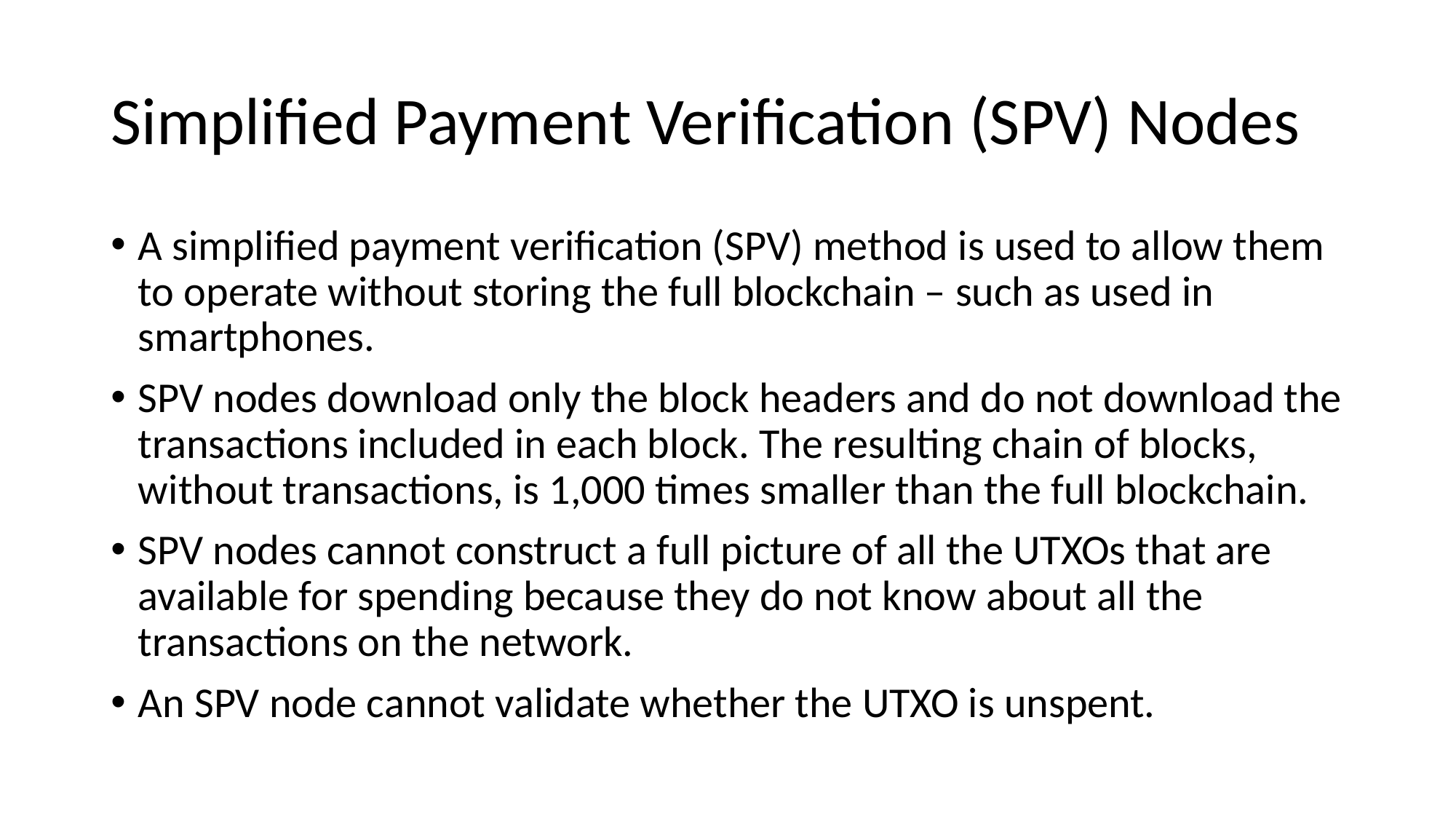

# Simplified Payment Verification (SPV) Nodes
A simplified payment verification (SPV) method is used to allow them to operate without storing the full blockchain – such as used in smartphones.
SPV nodes download only the block headers and do not download the transactions included in each block. The resulting chain of blocks, without transactions, is 1,000 times smaller than the full blockchain.
SPV nodes cannot construct a full picture of all the UTXOs that are available for spending because they do not know about all the transactions on the network.
An SPV node cannot validate whether the UTXO is unspent.